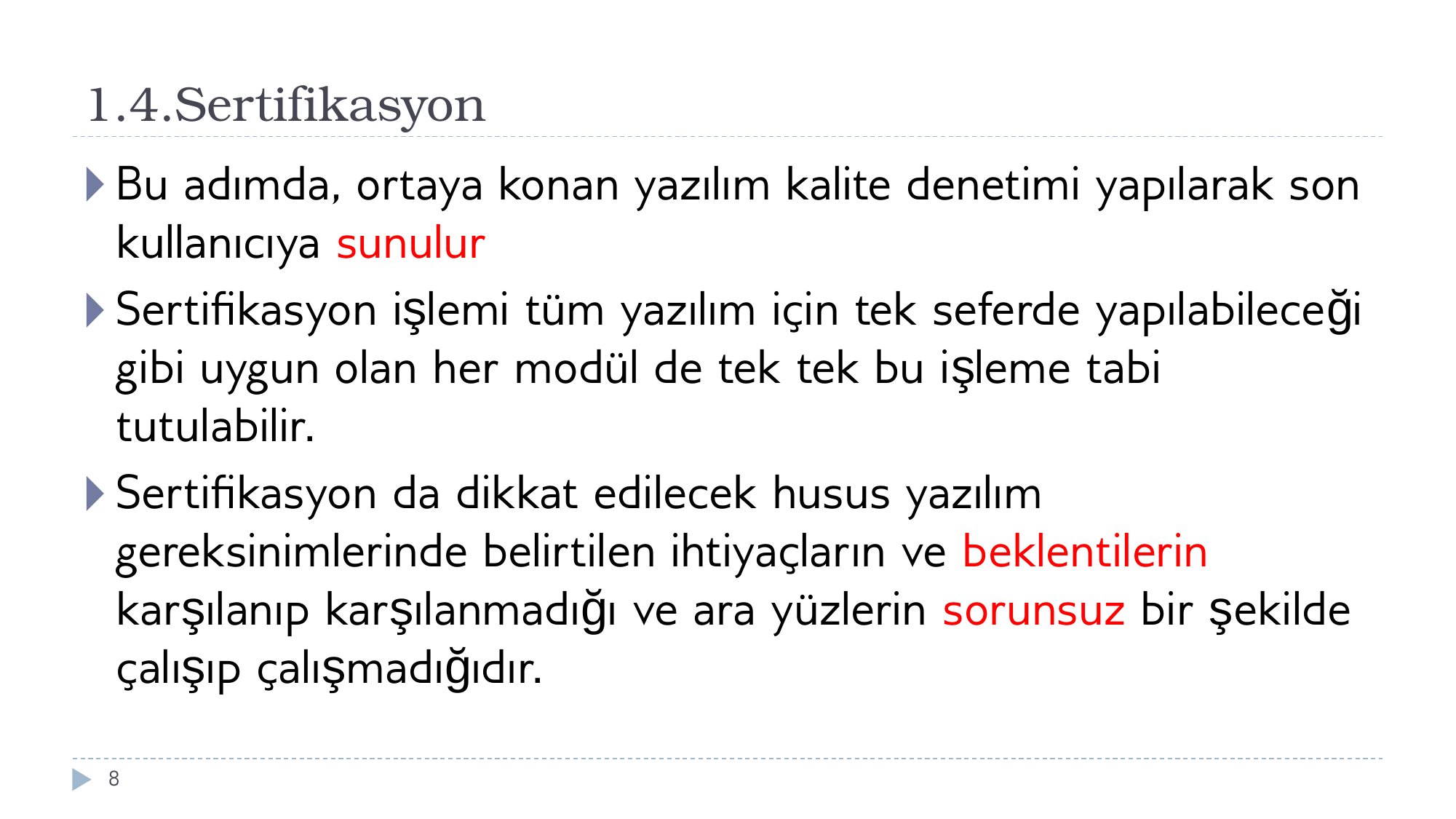

# 1.4.Sertifikasyon
Bu adımda, ortaya konan yazılım kalite denetimi yapılarak son kullanıcıya sunulur
Sertifikasyon işlemi tüm yazılım için tek seferde yapılabileceği gibi uygun olan her modül de tek tek bu işleme tabi tutulabilir.
Sertifikasyon da dikkat edilecek husus yazılım gereksinimlerinde belirtilen ihtiyaçların ve beklentilerin karşılanıp karşılanmadığı ve ara yüzlerin sorunsuz bir şekilde çalışıp çalışmadığıdır.
8